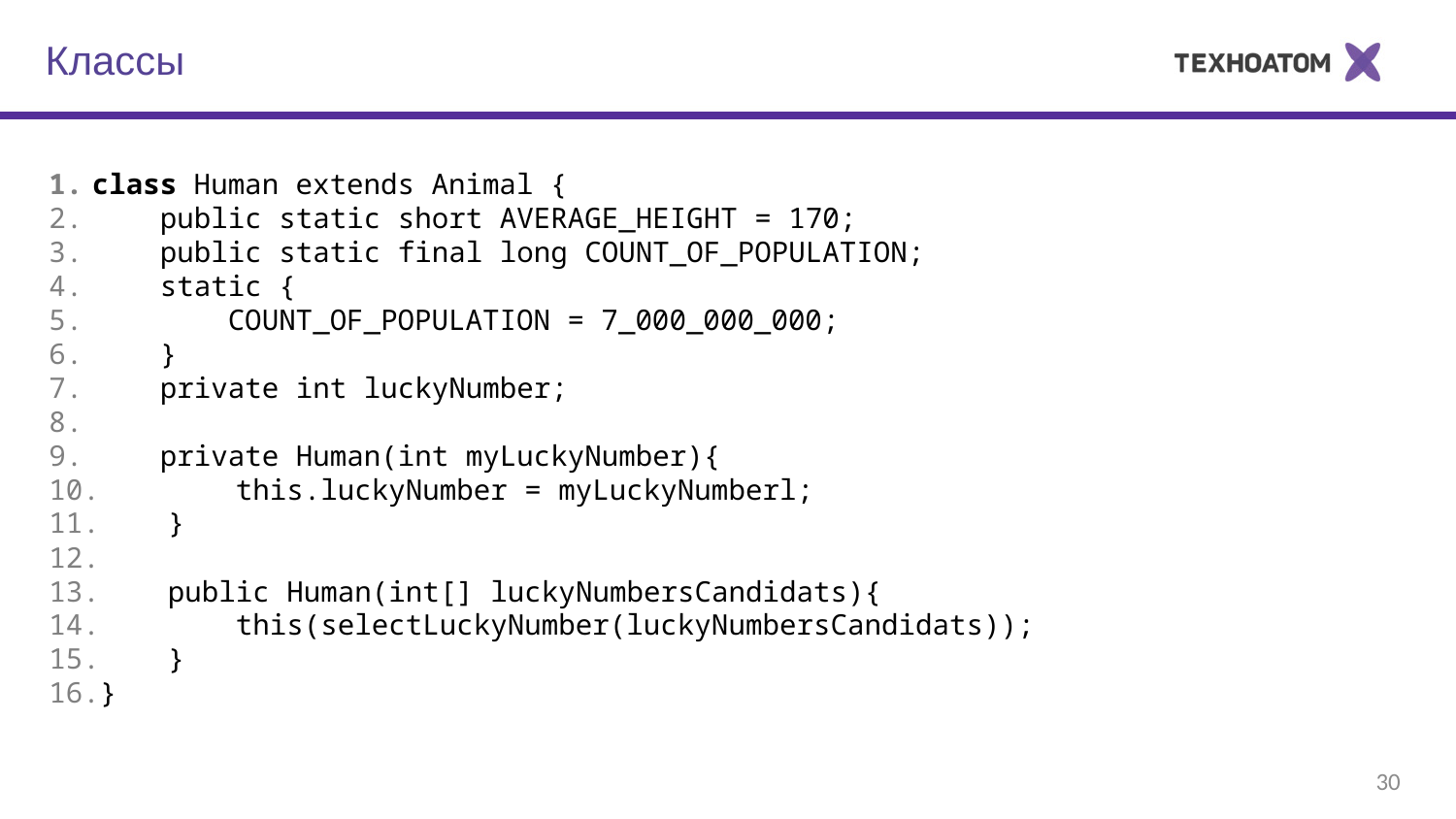

Классы
class Human extends Animal {
    public static short AVERAGE_HEIGHT = 170;
    public static final long COUNT_OF_POPULATION;
    static {
        COUNT_OF_POPULATION = 7_000_000_000;
    }
    private int luckyNumber;

    private Human(int myLuckyNumber){
        this.luckyNumber = myLuckyNumberl;
    }

    public Human(int[] luckyNumbersCandidats){
        this(selectLuckyNumber(luckyNumbersCandidats));
    }
}
30